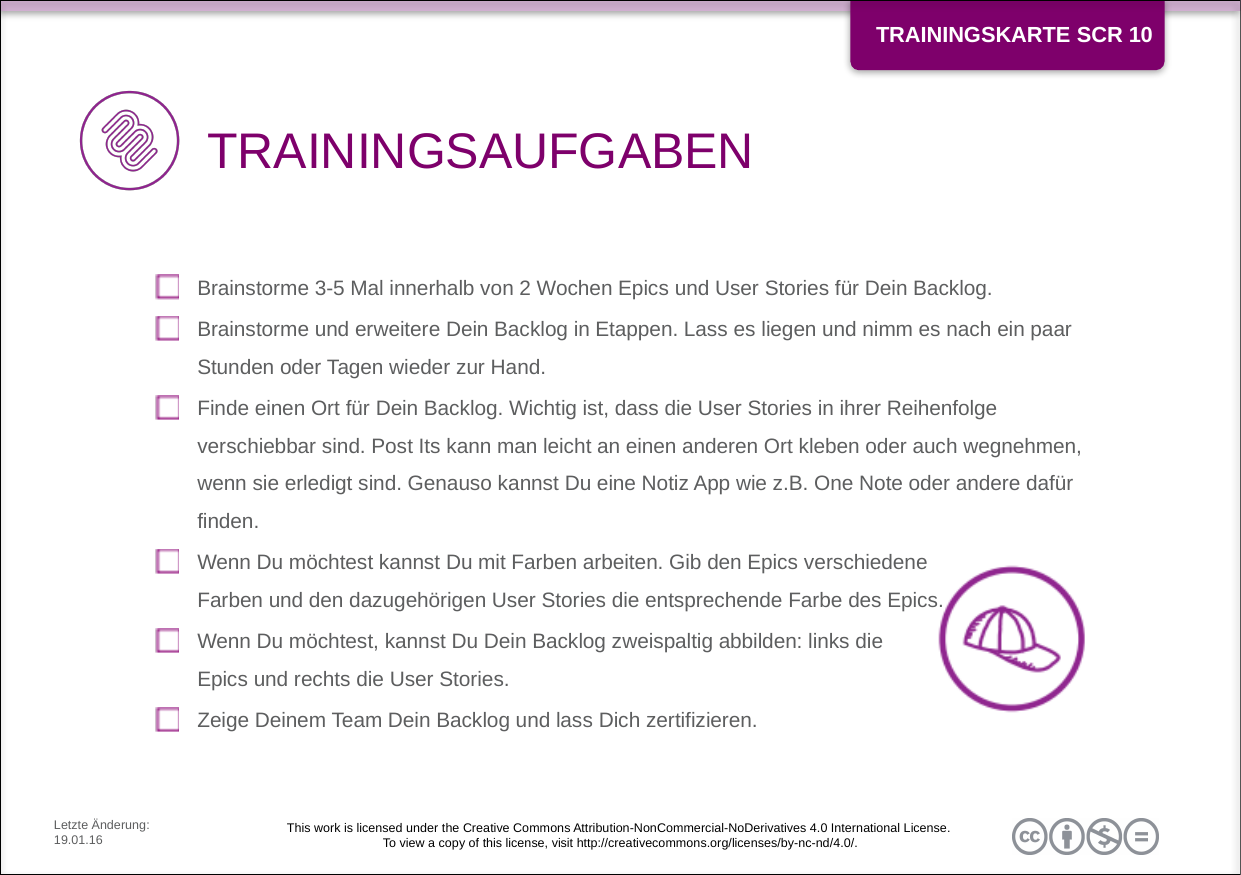

Brainstorme 3-5 Mal innerhalb von 2 Wochen Epics und User Stories für Dein Backlog.
Brainstorme und erweitere Dein Backlog in Etappen. Lass es liegen und nimm es nach ein paar Stunden oder Tagen wieder zur Hand.
Finde einen Ort für Dein Backlog. Wichtig ist, dass die User Stories in ihrer Reihenfolge verschiebbar sind. Post Its kann man leicht an einen anderen Ort kleben oder auch wegnehmen, wenn sie erledigt sind. Genauso kannst Du eine Notiz App wie z.B. One Note oder andere dafür finden.
Wenn Du möchtest kannst Du mit Farben arbeiten. Gib den Epics verschiedene
Farben und den dazugehörigen User Stories die entsprechende Farbe des Epics.
Wenn Du möchtest, kannst Du Dein Backlog zweispaltig abbilden: links die
Epics und rechts die User Stories.
Zeige Deinem Team Dein Backlog und lass Dich zertifizieren.